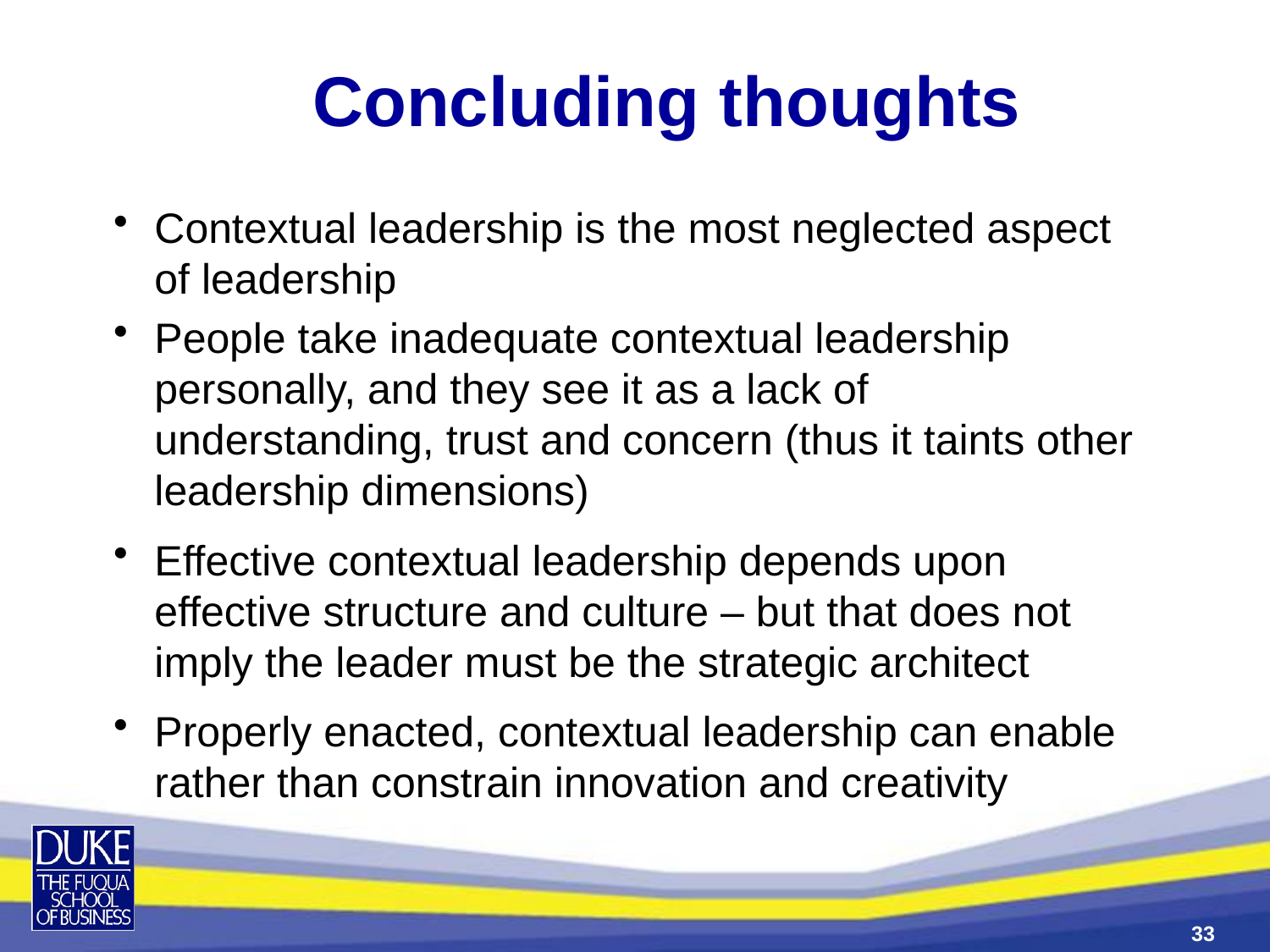

Concluding thoughts

Contextual leadership is the most neglected aspect of leadership
People take inadequate contextual leadership personally, and they see it as a lack of understanding, trust and concern (thus it taints other leadership dimensions)
Effective contextual leadership depends upon effective structure and culture – but that does not imply the leader must be the strategic architect
Properly enacted, contextual leadership can enable rather than constrain innovation and creativity
33